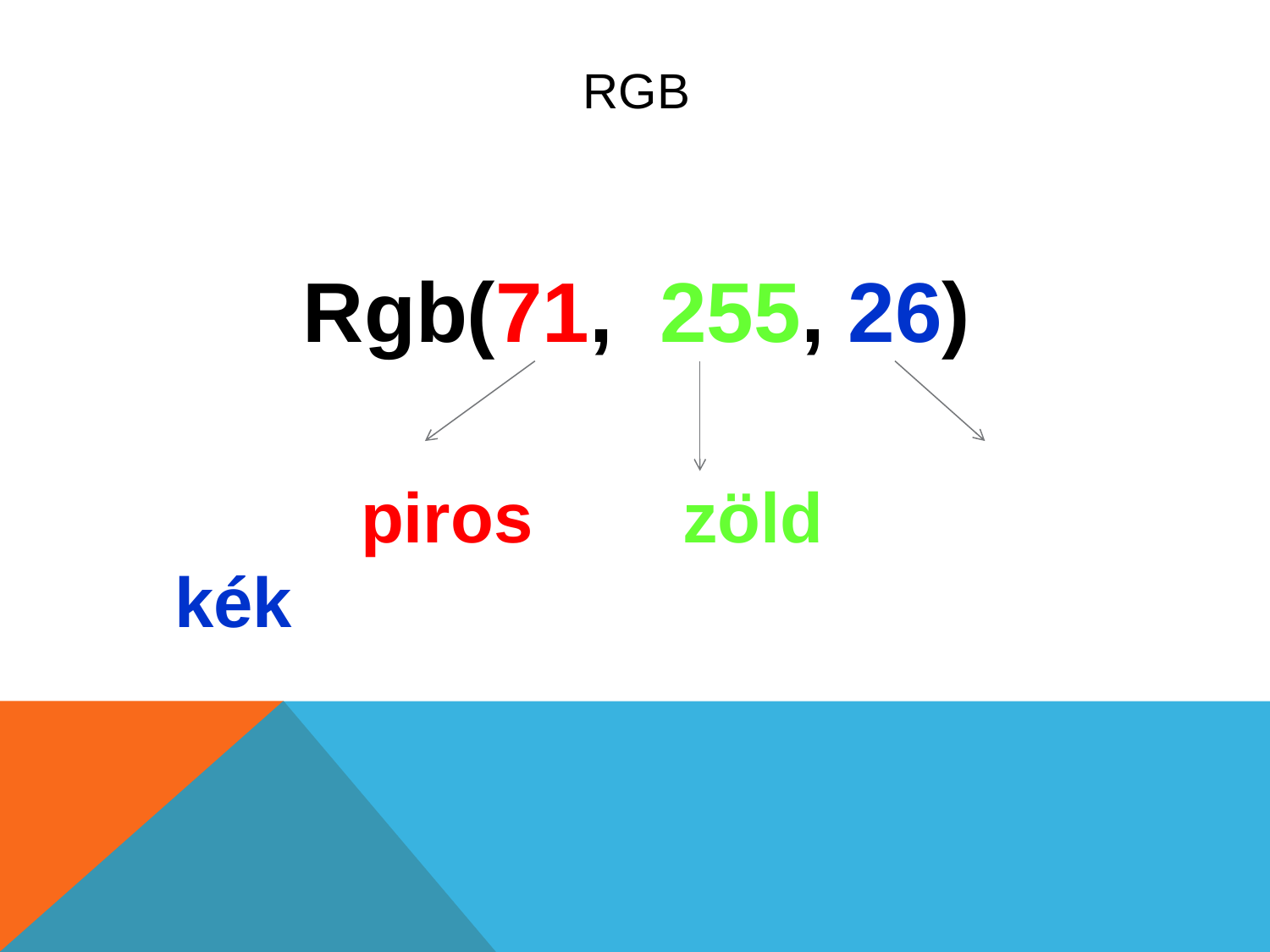

# RGB

Rgb(71,  255, 26)

		   piros		zöld	           kék